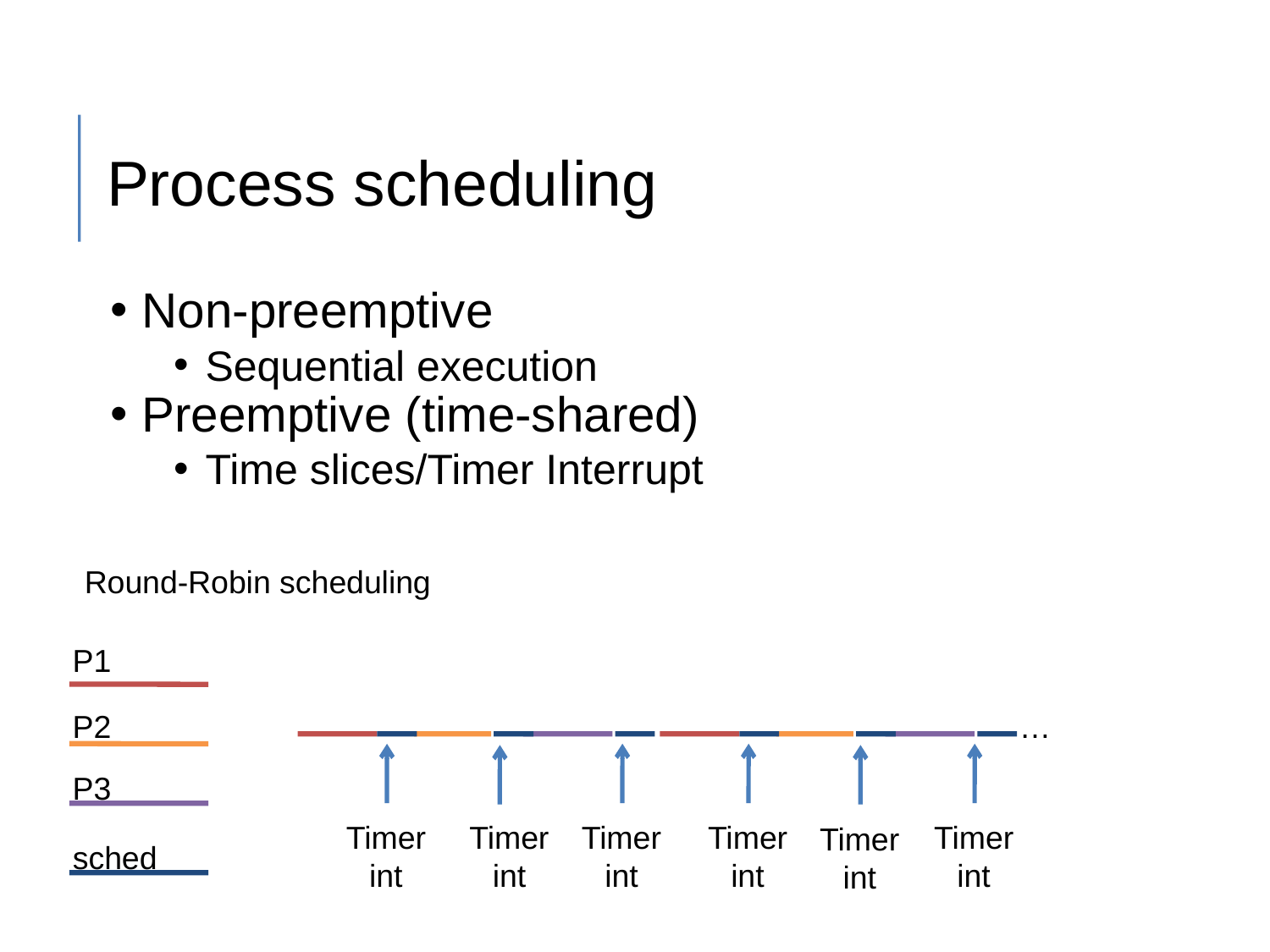

Process scheduling
Non-preemptive
Sequential execution
Preemptive (time-shared)
Time slices/Timer Interrupt
Round-Robin scheduling
P1

P2
…

P3

Timer
int
Timer
int
Timer
int
Timer
int
Timer
int
Timer
int
sched